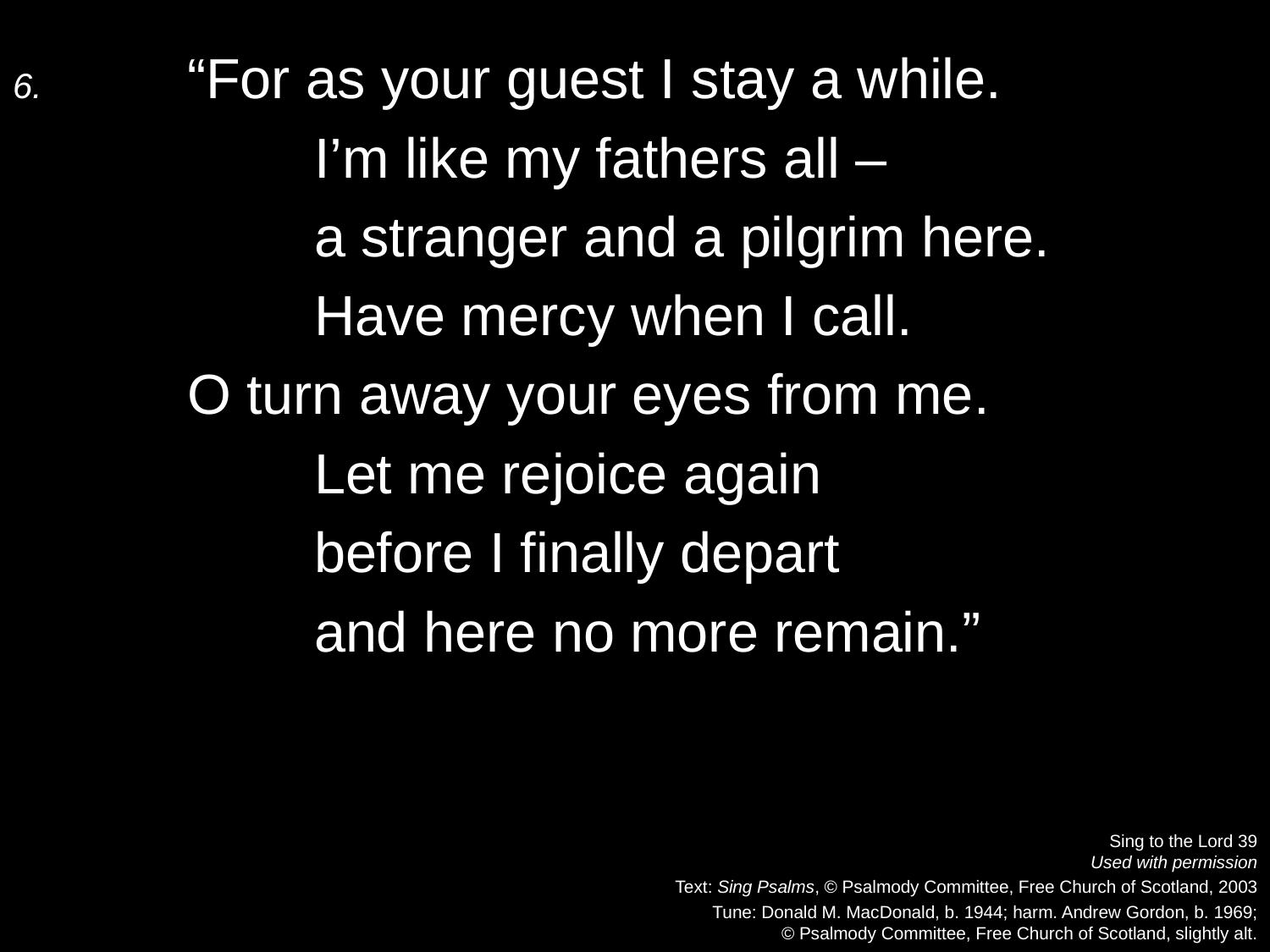

6.	“For as your guest I stay a while.
		I’m like my fathers all –
		a stranger and a pilgrim here.
		Have mercy when I call.
	O turn away your eyes from me.
		Let me rejoice again
		before I finally depart
		and here no more remain.”
Sing to the Lord 39
Used with permission
Text: Sing Psalms, © Psalmody Committee, Free Church of Scotland, 2003
Tune: Donald M. MacDonald, b. 1944; harm. Andrew Gordon, b. 1969;
© Psalmody Committee, Free Church of Scotland, slightly alt.